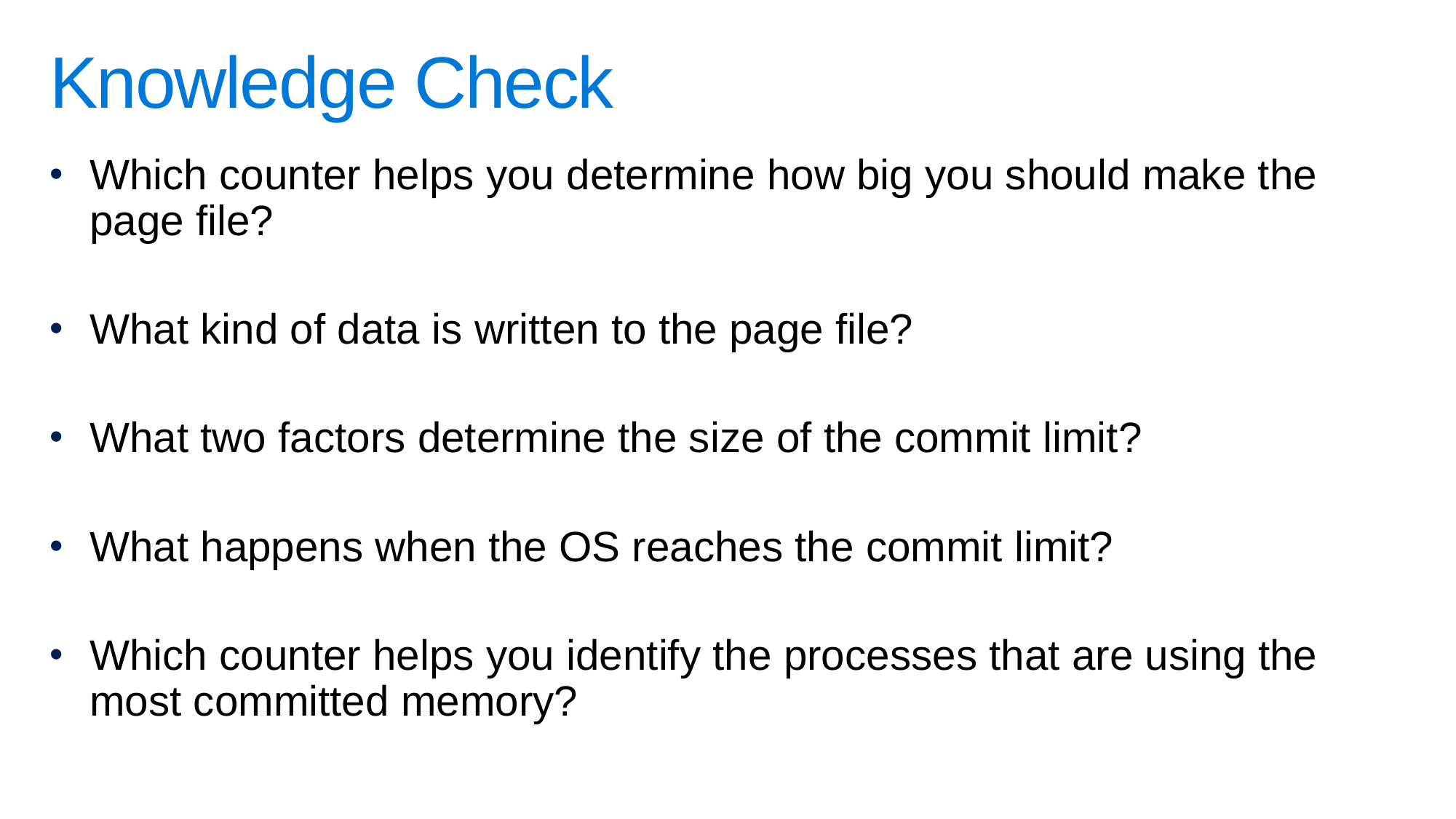

# Knowledge Check
Which counter helps you determine how big you should make the page file?

What kind of data is written to the page file?

What two factors determine the size of the commit limit?

What happens when the OS reaches the commit limit?

Which counter helps you identify the processes that are using the most committed memory?